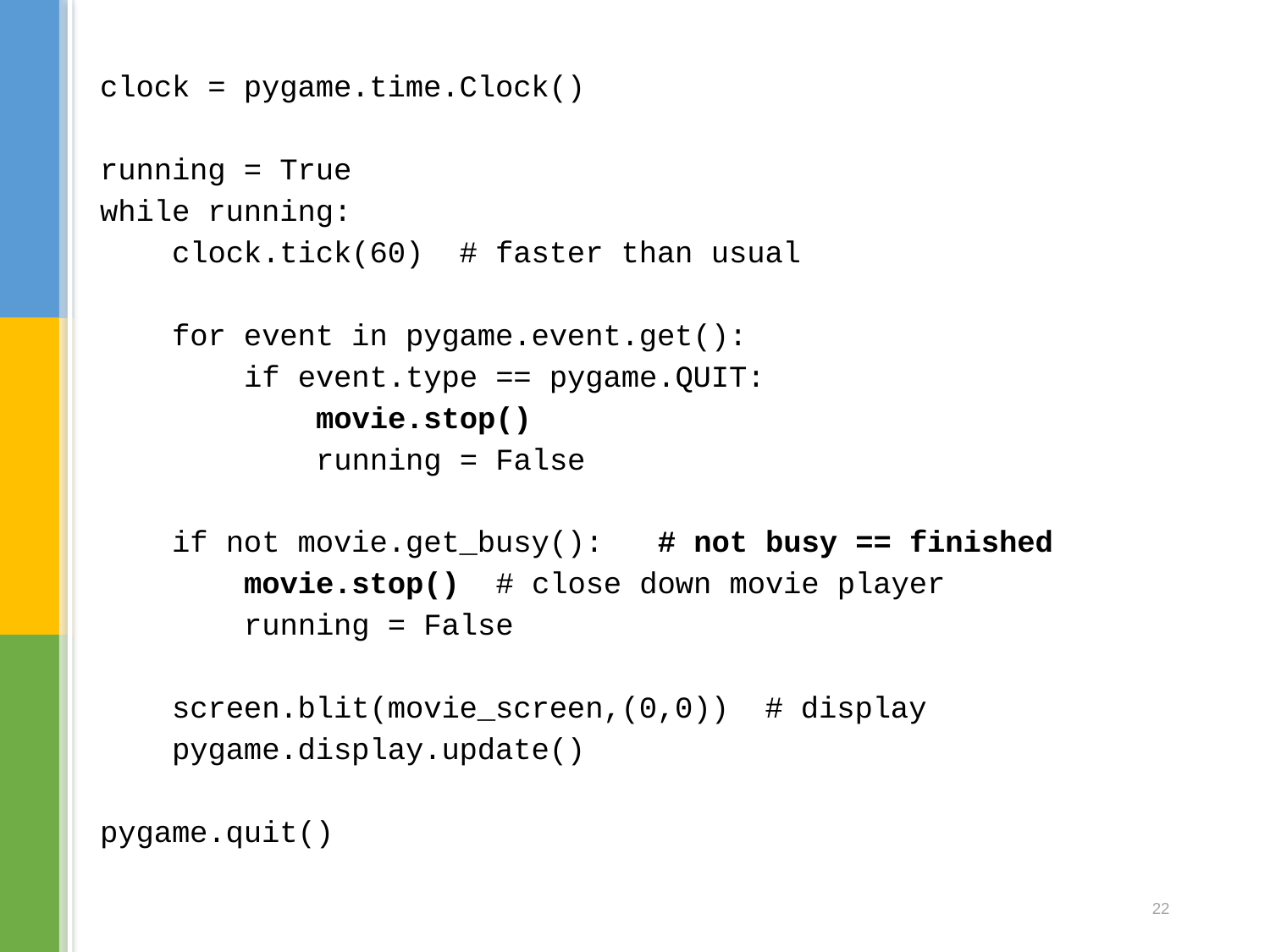

clock = pygame.time.Clock()

running = True
while running:
    clock.tick(60)  # faster than usual

    for event in pygame.event.get():
        if event.type == pygame.QUIT:
            movie.stop()
            running = False

    if not movie.get_busy():   # not busy == finished
        movie.stop()  # close down movie player
        running = False

    screen.blit(movie_screen,(0,0))  # display
    pygame.display.update()

pygame.quit()
22